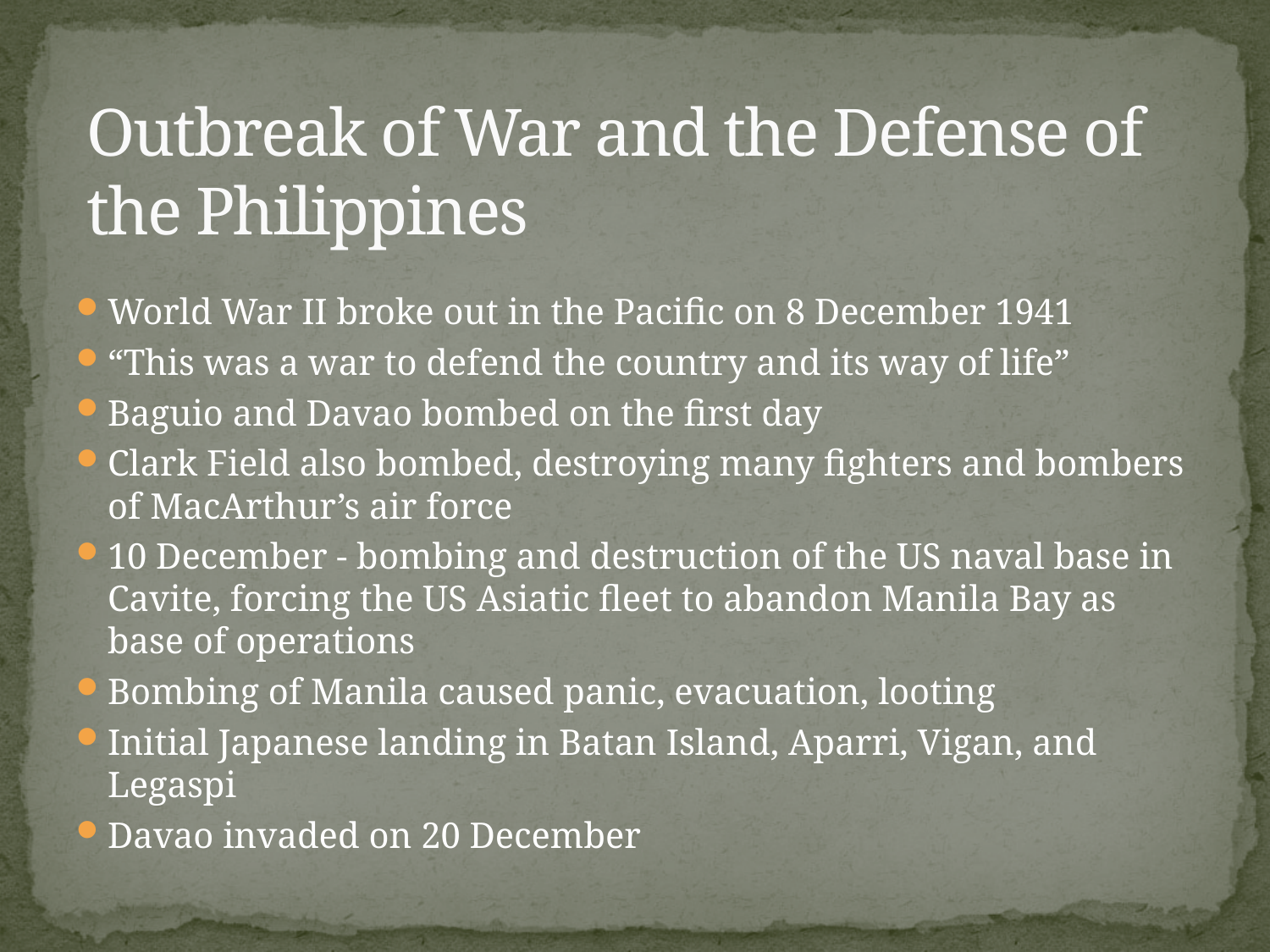

# Outbreak of War and the Defense of the Philippines

World War II broke out in the Pacific on 8 December 1941
“This was a war to defend the country and its way of life”
Baguio and Davao bombed on the first day
Clark Field also bombed, destroying many fighters and bombers of MacArthur’s air force
10 December - bombing and destruction of the US naval base in Cavite, forcing the US Asiatic fleet to abandon Manila Bay as base of operations
Bombing of Manila caused panic, evacuation, looting
Initial Japanese landing in Batan Island, Aparri, Vigan, and Legaspi
Davao invaded on 20 December